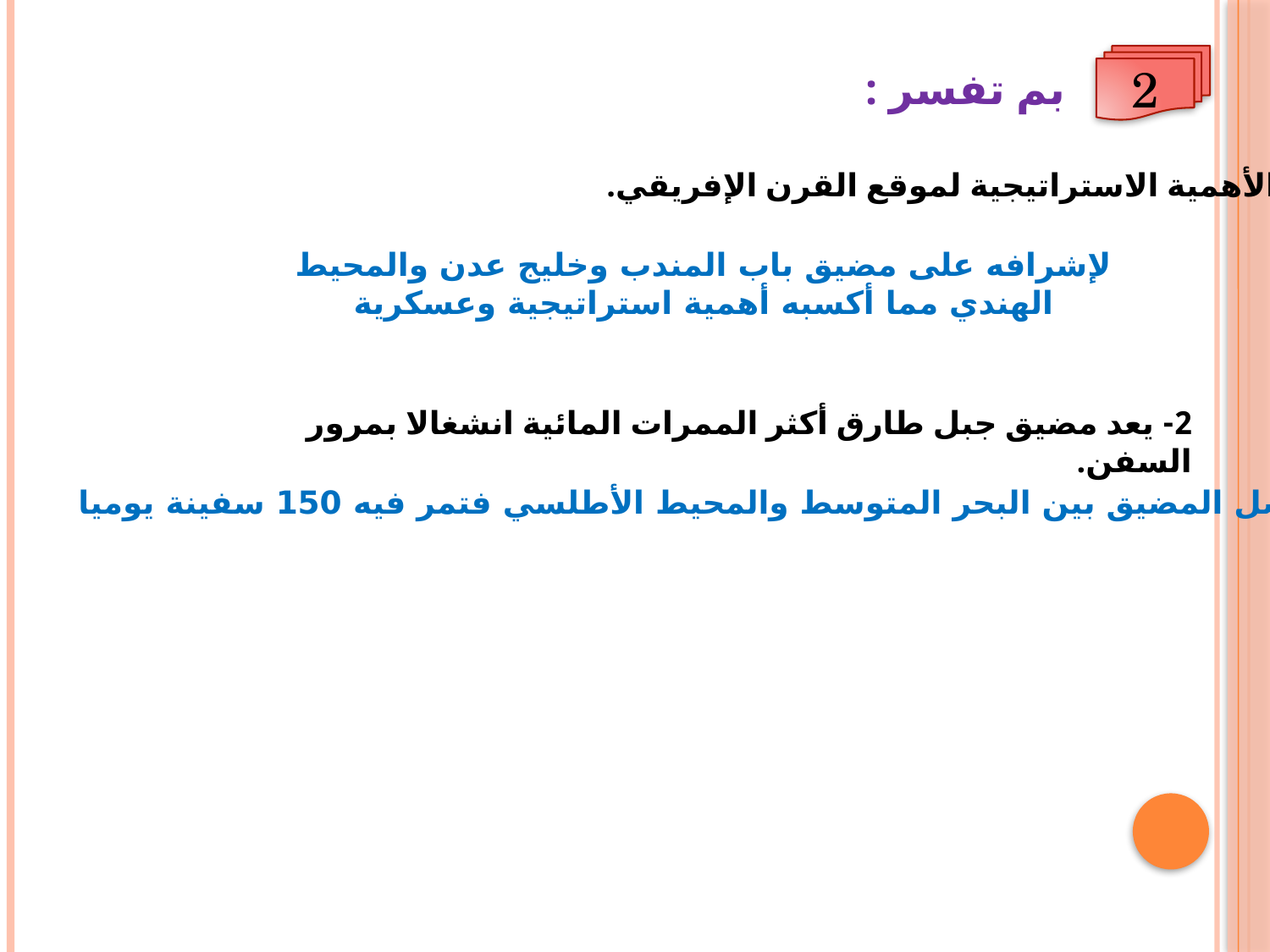

2
بم تفسر :
1- الأهمية الاستراتيجية لموقع القرن الإفريقي.
لإشرافه على مضيق باب المندب وخليج عدن والمحيط الهندي مما أكسبه أهمية استراتيجية وعسكرية
2- يعد مضيق جبل طارق أكثر الممرات المائية انشغالا بمرور السفن.
يصل المضيق بين البحر المتوسط والمحيط الأطلسي فتمر فيه 150 سفينة يوميا